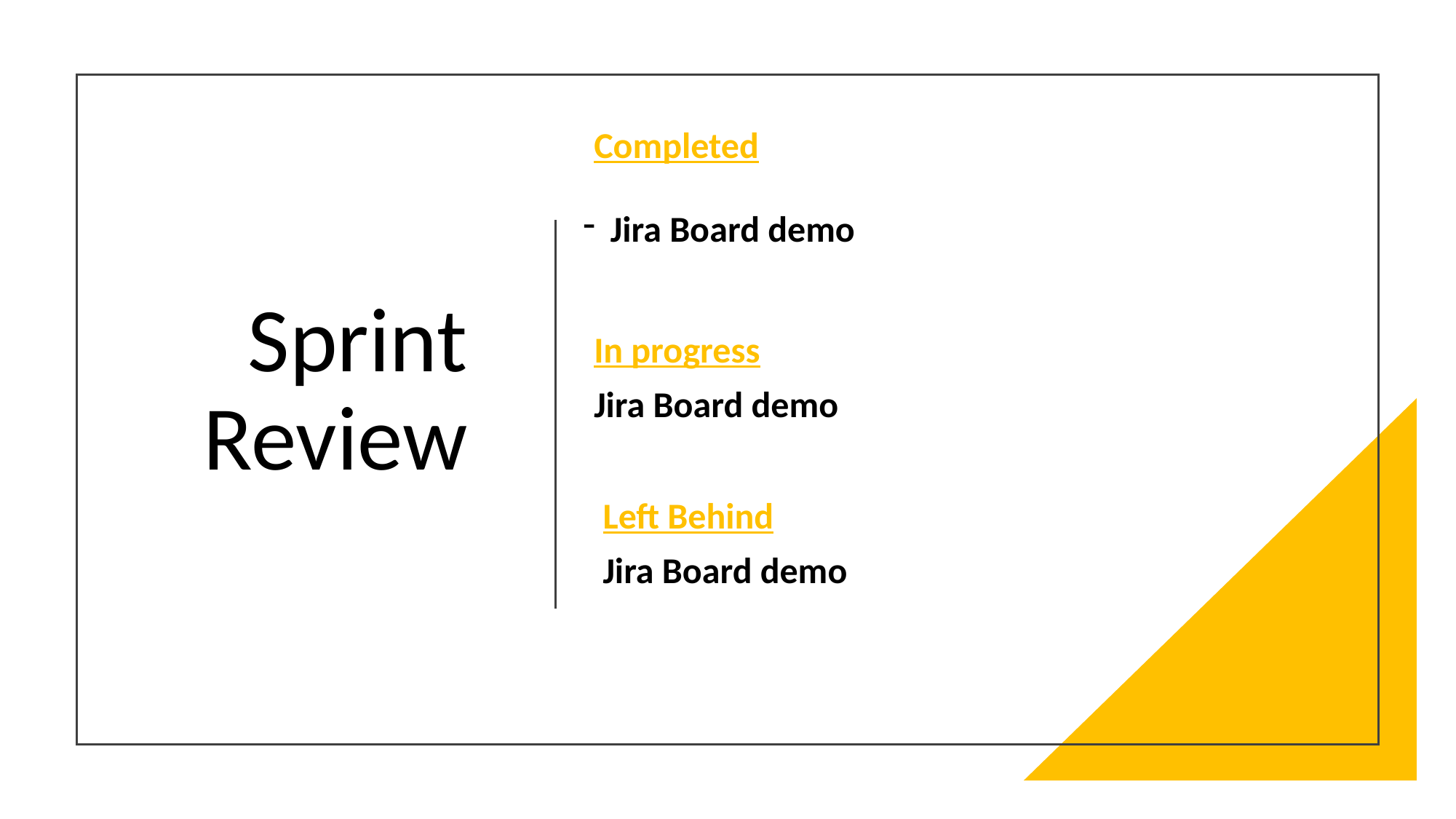

Completed

# Sprint Review
Jira Board demo

In progress
Jira Board demo

Left Behind
Jira Board demo